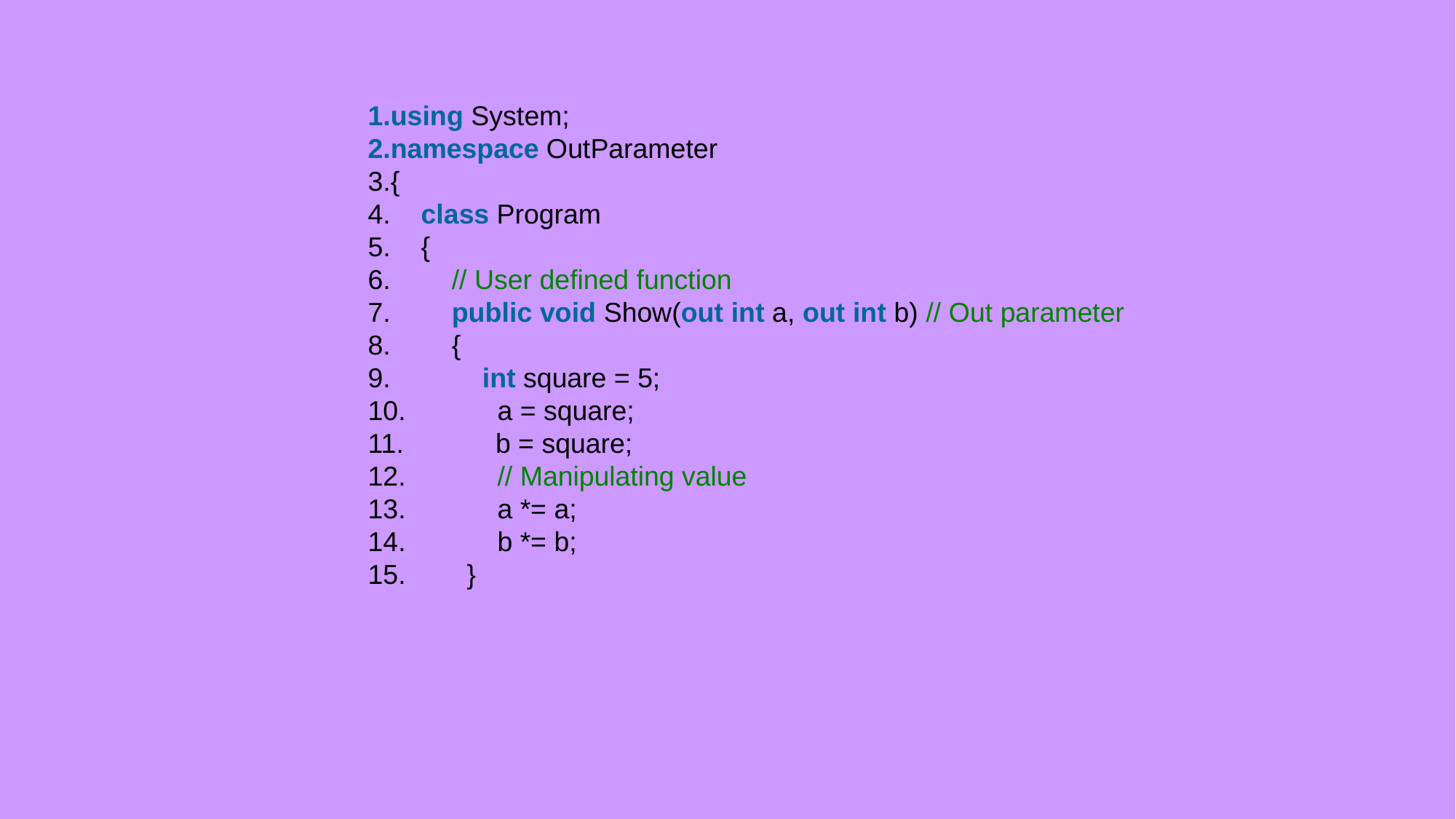

using System;
namespace OutParameter
{
    class Program
    {
        // User defined function
        public void Show(out int a, out int b) // Out parameter
        {
            int square = 5;
            a = square;
            b = square;
            // Manipulating value
            a *= a;
            b *= b;
        }